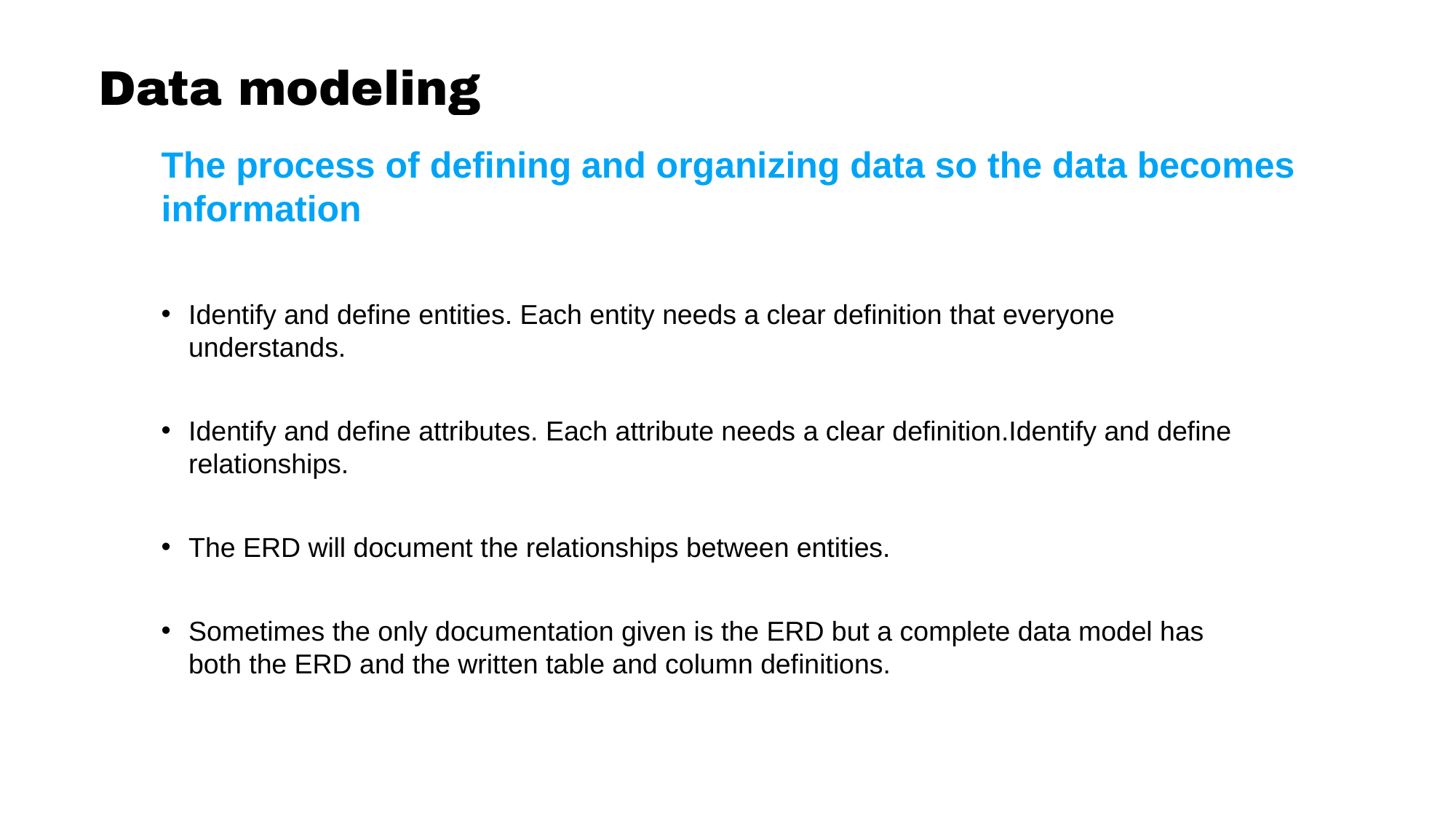

# Data modeling
The process of defining and organizing data so the data becomes information

Identify and define entities. Each entity needs a clear definition that everyone understands.

Identify and define attributes. Each attribute needs a clear definition.Identify and define relationships.

The ERD will document the relationships between entities.

Sometimes the only documentation given is the ERD but a complete data model has both the ERD and the written table and column definitions.